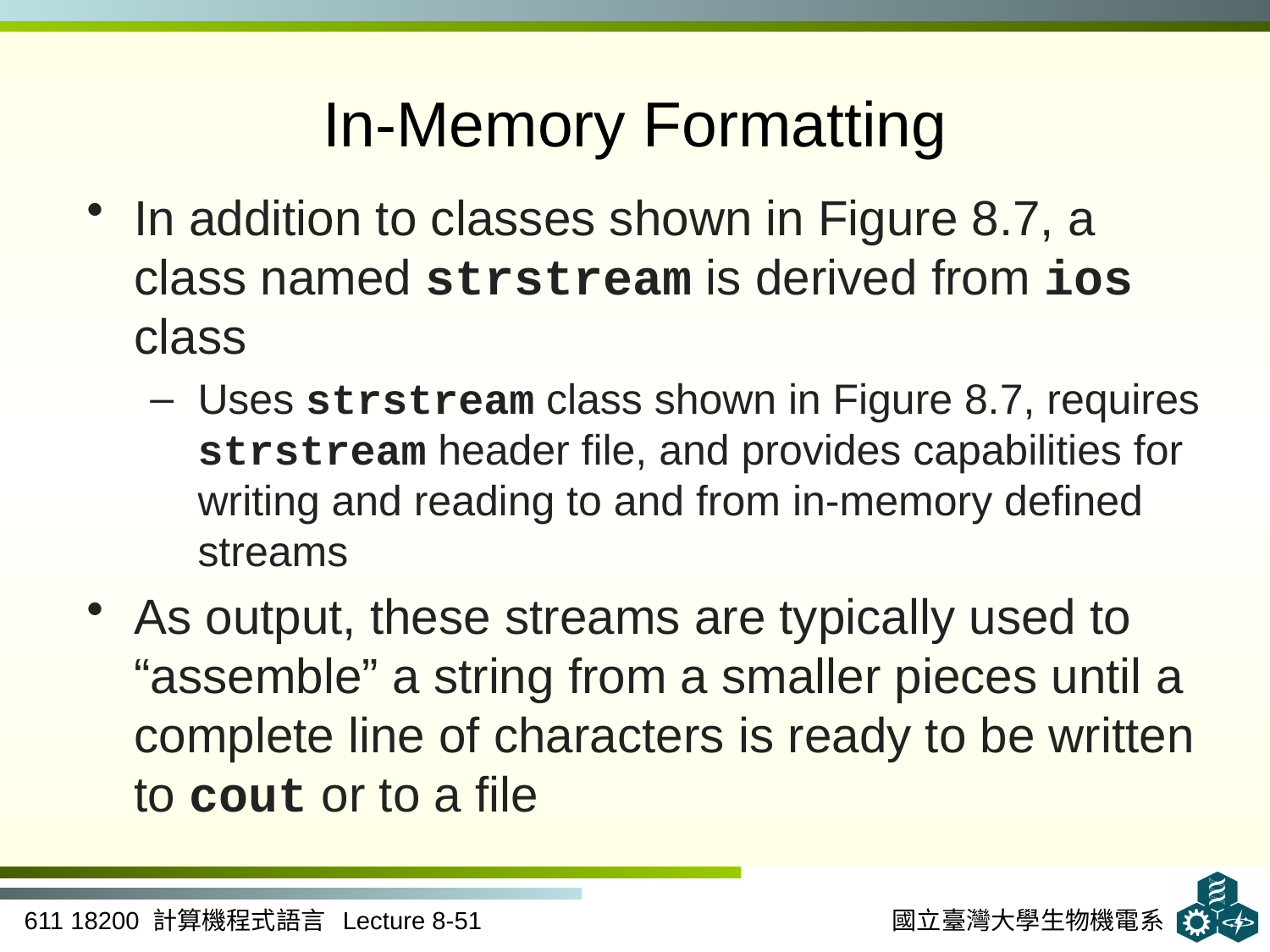

# In-Memory Formatting
In addition to classes shown in Figure 8.7, a class named strstream is derived from ios class
Uses strstream class shown in Figure 8.7, requires strstream header file, and provides capabilities for writing and reading to and from in-memory defined streams
As output, these streams are typically used to “assemble” a string from a smaller pieces until a complete line of characters is ready to be written to cout or to a file